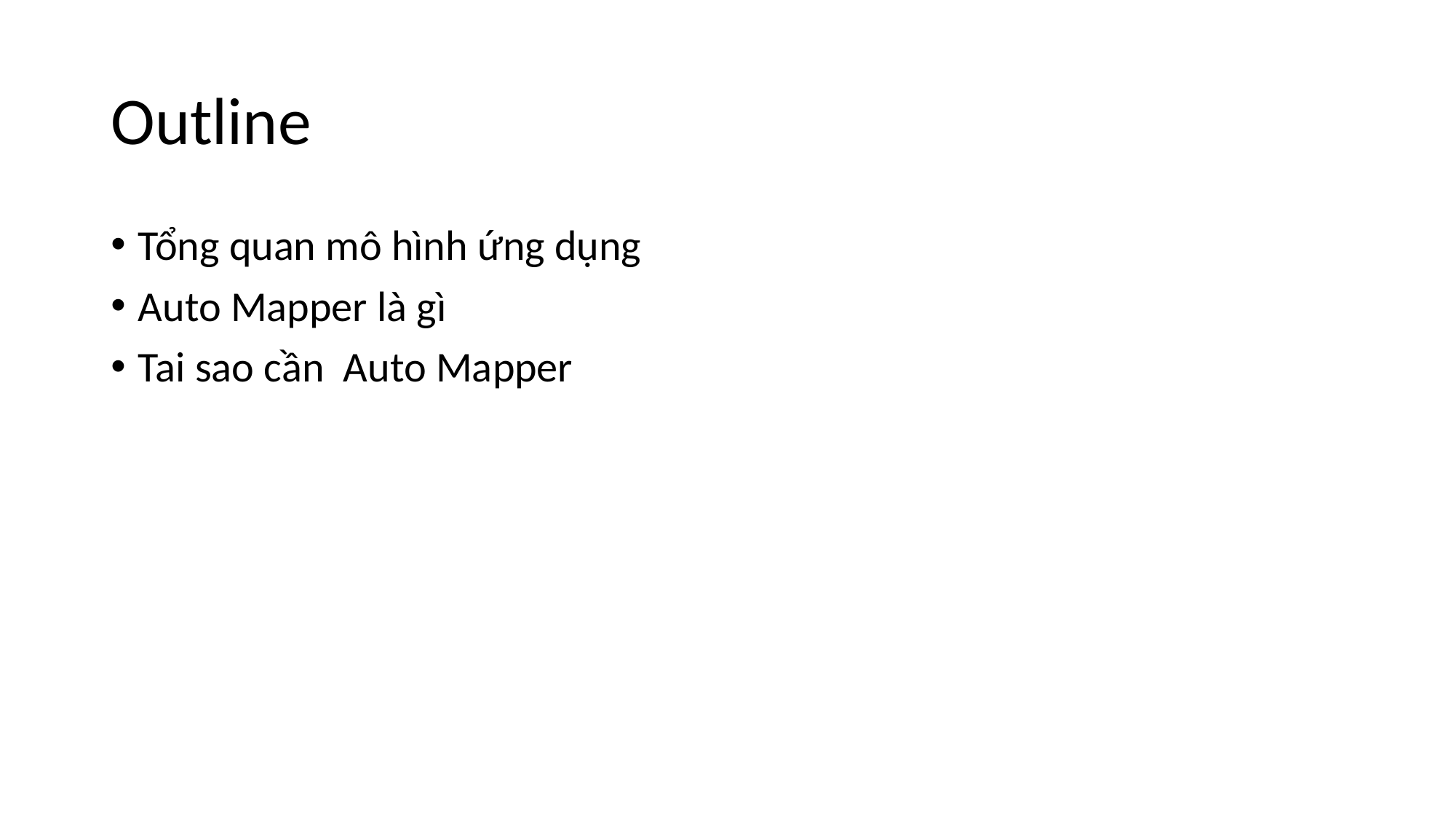

# Outline
Tổng quan mô hình ứng dụng
Auto Mapper là gì
Tai sao cần  Auto Mapper